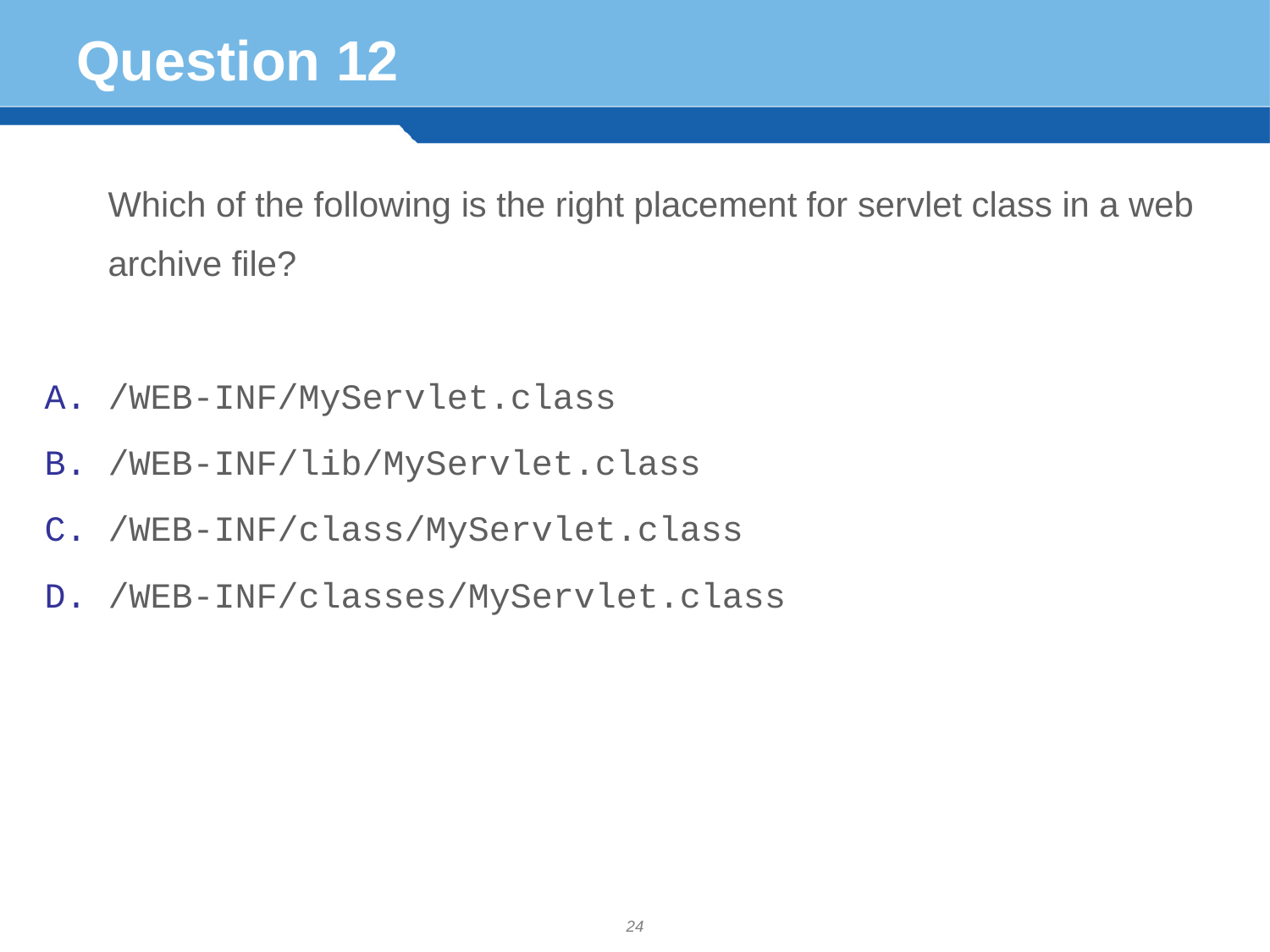

# Question 12
	Which of the following is the right placement for servlet class in a web archive file?

/WEB-INF/MyServlet.class
/WEB-INF/lib/MyServlet.class
/WEB-INF/class/MyServlet.class
/WEB-INF/classes/MyServlet.class

24